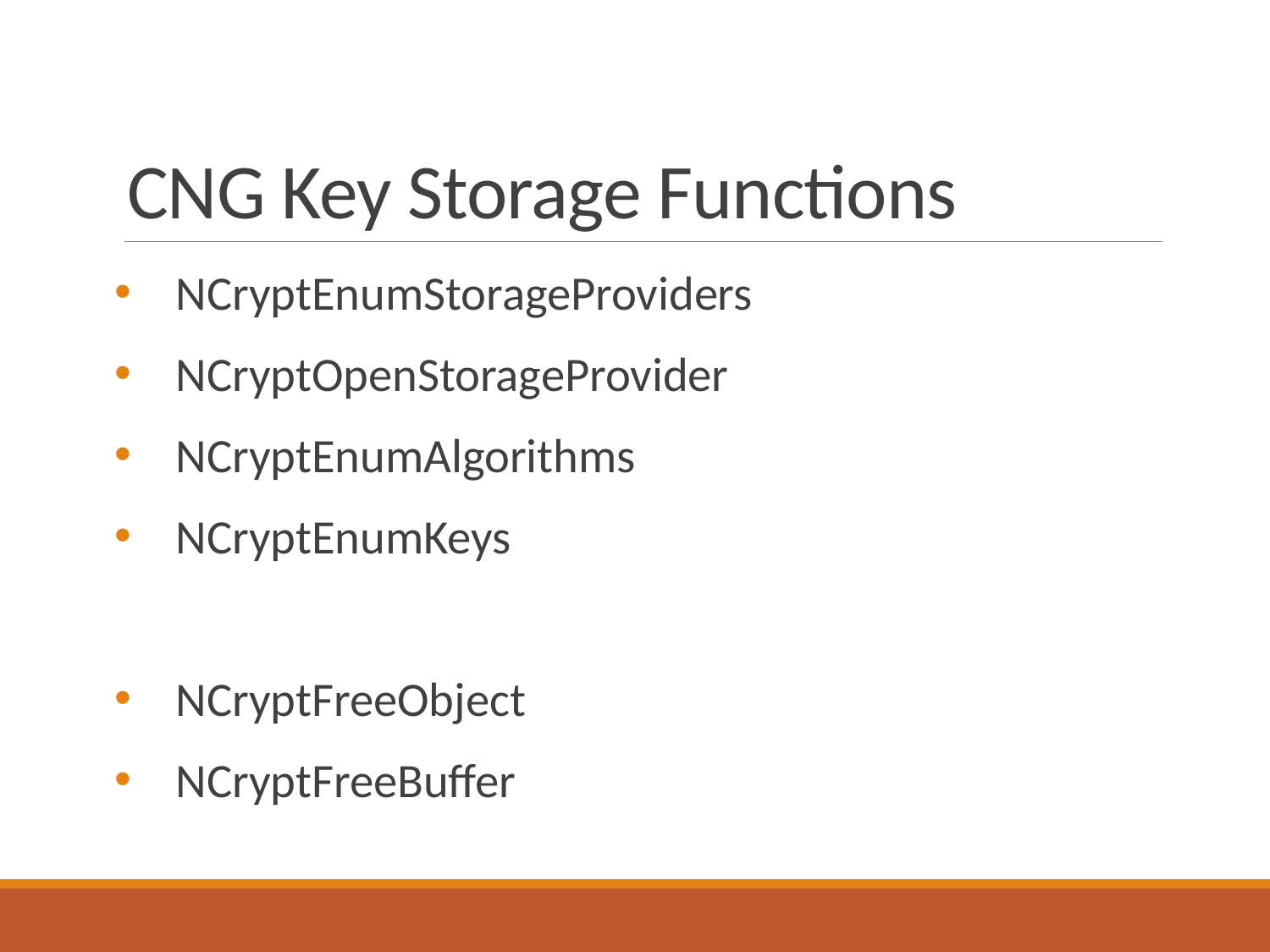

# CNG Key Storage Functions
NCryptEnumStorageProviders
NCryptOpenStorageProvider
NCryptEnumAlgorithms
NCryptEnumKeys

NCryptFreeObject
NCryptFreeBuffer

46